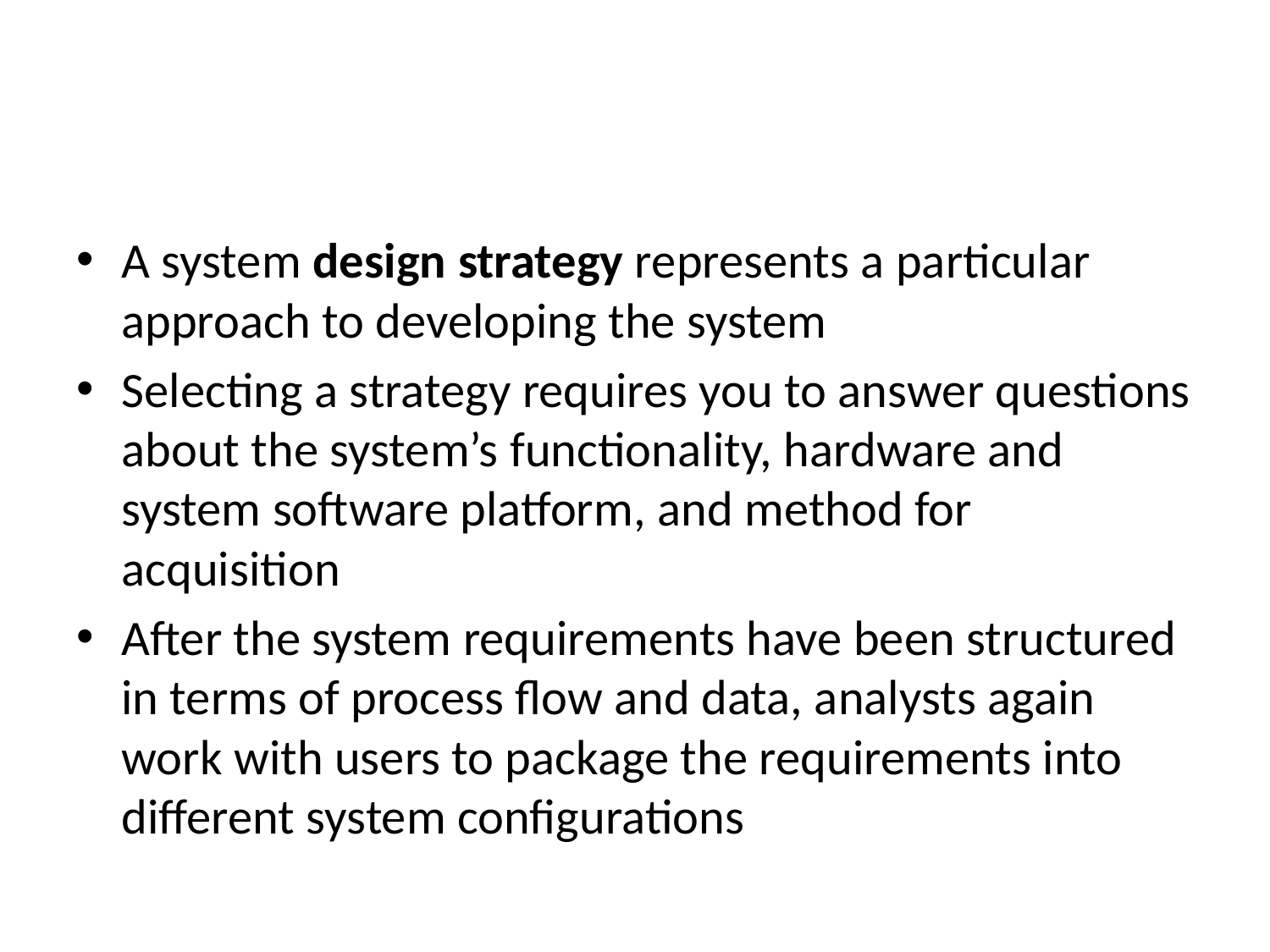

#
A system design strategy represents a particular approach to developing the system
Selecting a strategy requires you to answer questions about the system’s functionality, hardware and system software platform, and method for acquisition
After the system requirements have been structured in terms of process flow and data, analysts again work with users to package the requirements into different system configurations